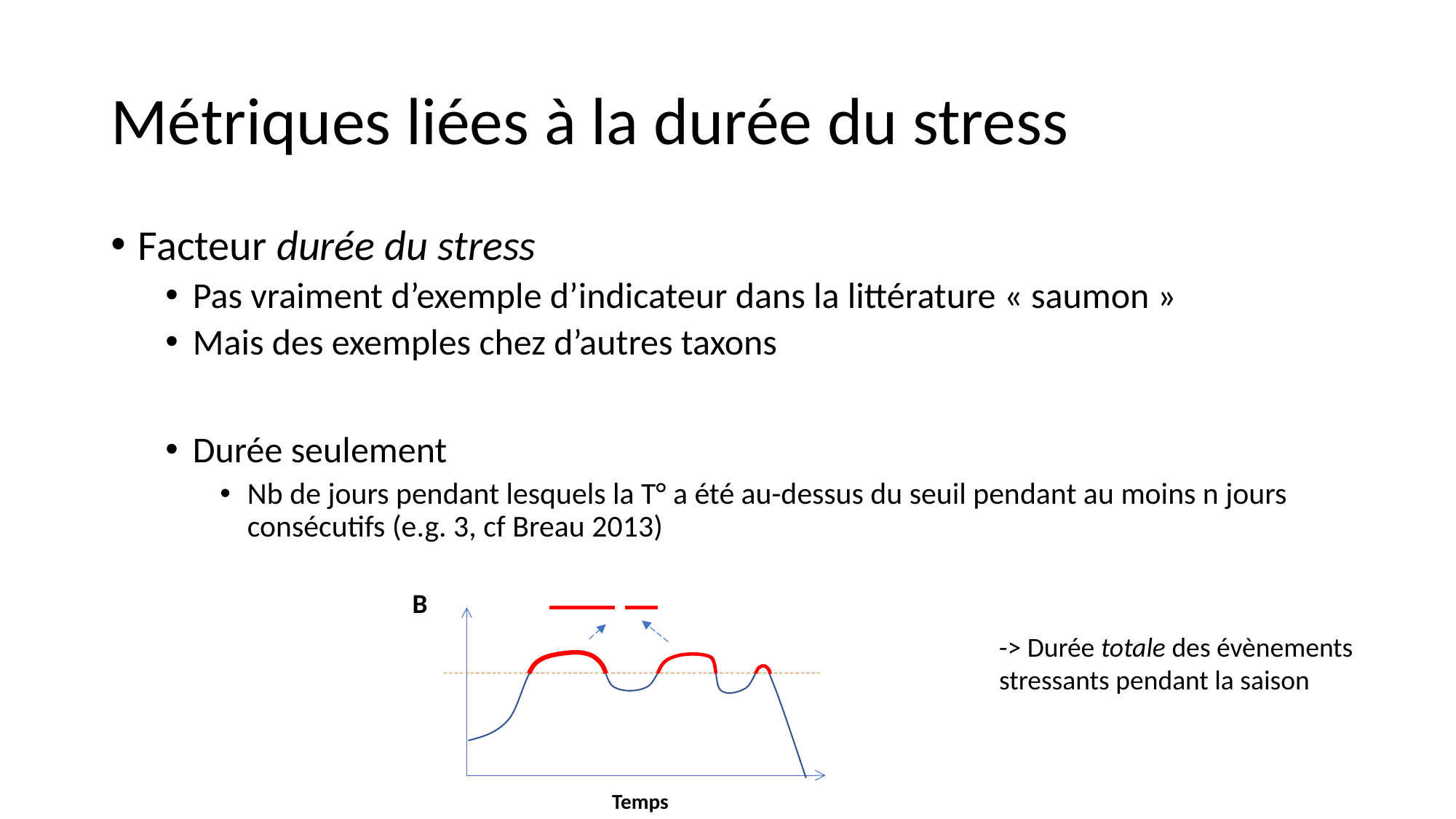

# Métriques liées à la durée du stress
Facteur durée du stress
Pas vraiment d’exemple d’indicateur dans la littérature « saumon »
Mais des exemples chez d’autres taxons

Durée seulement
Nb de jours pendant lesquels la T° a été au-dessus du seuil pendant au moins n jours consécutifs (e.g. 3, cf Breau 2013)

B
-> Durée totale des évènements stressants pendant la saison

Temps